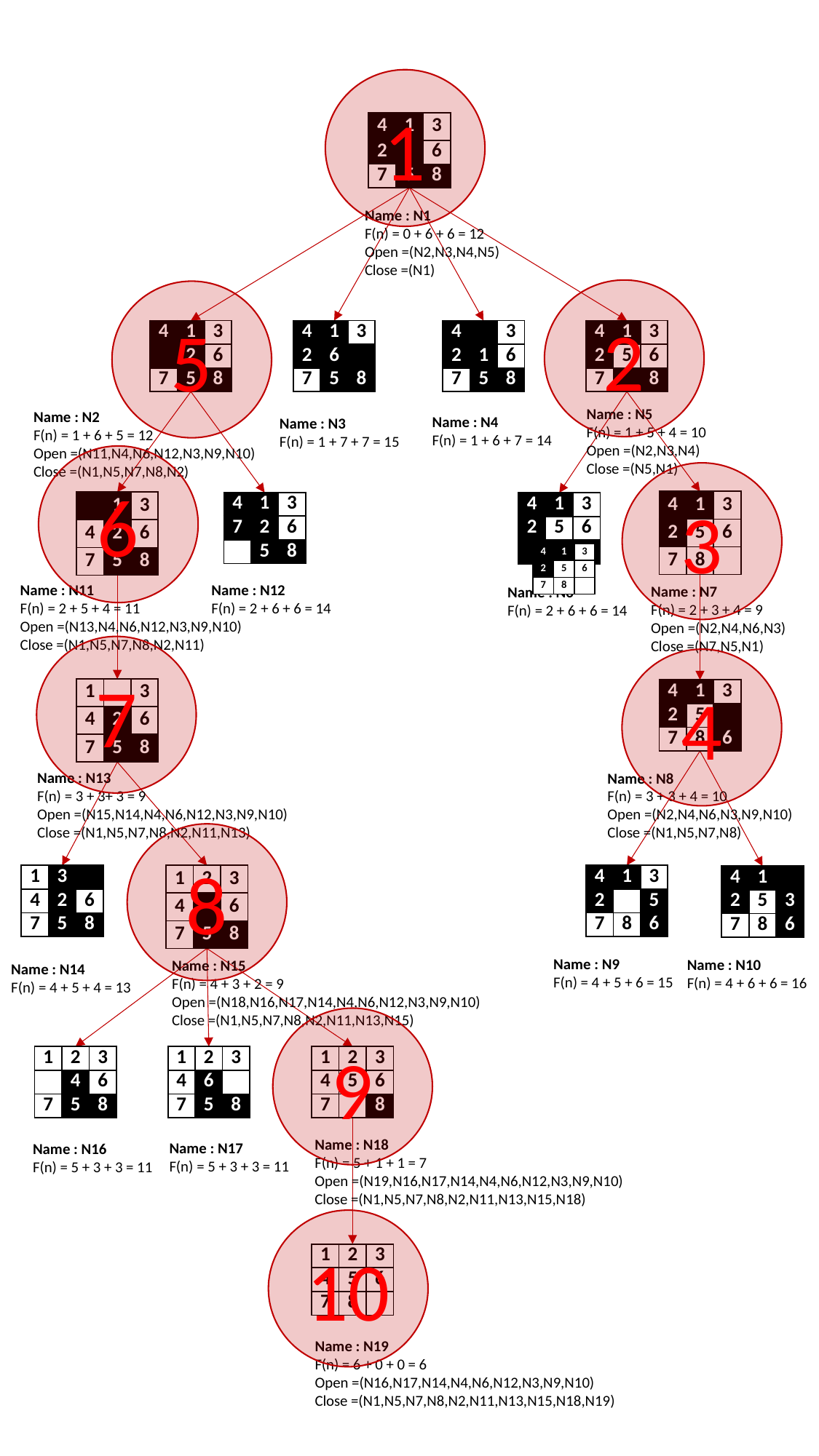

1
| 4 | 1 | 3 |
| --- | --- | --- |
| 2 |  | 6 |
| 7 | 5 | 8 |
Name : N1
F(n) = 0 + 6 + 6 = 12
Open =(N2,N3,N4,N5)
Close =(N1)
2
5
| 4 | 1 | 3 |
| --- | --- | --- |
|  | 2 | 6 |
| 7 | 5 | 8 |
| 4 | 1 | 3 |
| --- | --- | --- |
| 2 | 6 |  |
| 7 | 5 | 8 |
| 4 |  | 3 |
| --- | --- | --- |
| 2 | 1 | 6 |
| 7 | 5 | 8 |
| 4 | 1 | 3 |
| --- | --- | --- |
| 2 | 5 | 6 |
| 7 |  | 8 |
Name : N5
F(n) = 1 + 5 + 4 = 10
Open =(N2,N3,N4)
Close =(N5,N1)
Name : N2
F(n) = 1 + 6 + 5 = 12
Open =(N11,N4,N6,N12,N3,N9,N10)
Close =(N1,N5,N7,N8,N2)
Name : N4
F(n) = 1 + 6 + 7 = 14

Name : N3
F(n) = 1 + 7 + 7 = 15
6
3
| 4 | 1 | 3 |
| --- | --- | --- |
| 2 | 5 | 6 |
| 7 | 8 |  |
|  | 1 | 3 |
| --- | --- | --- |
| 4 | 2 | 6 |
| 7 | 5 | 8 |
| 4 | 1 | 3 |
| --- | --- | --- |
| 7 | 2 | 6 |
|  | 5 | 8 |
| 4 | 1 | 3 |
| --- | --- | --- |
| 2 | 5 | 6 |
|  | 7 | 8 |
| 4 | 1 | 3 |
| --- | --- | --- |
| 2 | 5 | 6 |
| 7 | 8 |  |
Name : N12
F(n) = 2 + 6 + 6 = 14
Name : N11
F(n) = 2 + 5 + 4 = 11
Open =(N13,N4,N6,N12,N3,N9,N10)
Close =(N1,N5,N7,N8,N2,N11)

Name : N7
F(n) = 2 + 3 + 4 = 9
Open =(N2,N4,N6,N3)
Close =(N7,N5,N1)
Name : N6
F(n) = 2 + 6 + 6 = 14
7
4
| 1 |  | 3 |
| --- | --- | --- |
| 4 | 2 | 6 |
| 7 | 5 | 8 |
| 4 | 1 | 3 |
| --- | --- | --- |
| 2 | 5 |  |
| 7 | 8 | 6 |
Name : N13
F(n) = 3 + 3+ 3 = 9
Open =(N15,N14,N4,N6,N12,N3,N9,N10)
Close =(N1,N5,N7,N8,N2,N11,N13)

Name : N8
F(n) = 3 + 3 + 4 = 10
Open =(N2,N4,N6,N3,N9,N10)
Close =(N1,N5,N7,N8)
8
| 1 | 3 |  |
| --- | --- | --- |
| 4 | 2 | 6 |
| 7 | 5 | 8 |
| 1 | 2 | 3 |
| --- | --- | --- |
| 4 |  | 6 |
| 7 | 5 | 8 |
| 4 | 1 | 3 |
| --- | --- | --- |
| 2 |  | 5 |
| 7 | 8 | 6 |
| 4 | 1 |  |
| --- | --- | --- |
| 2 | 5 | 3 |
| 7 | 8 | 6 |
Name : N9
F(n) = 4 + 5 + 6 = 15
Name : N10
F(n) = 4 + 6 + 6 = 16
Name : N15
F(n) = 4 + 3 + 2 = 9
Open =(N18,N16,N17,N14,N4,N6,N12,N3,N9,N10)
Close =(N1,N5,N7,N8,N2,N11,N13,N15)
Name : N14
F(n) = 4 + 5 + 4 = 13
9
| 1 | 2 | 3 |
| --- | --- | --- |
|  | 4 | 6 |
| 7 | 5 | 8 |
| 1 | 2 | 3 |
| --- | --- | --- |
| 4 | 6 |  |
| 7 | 5 | 8 |
| 1 | 2 | 3 |
| --- | --- | --- |
| 4 | 5 | 6 |
| 7 |  | 8 |
Name : N18
F(n) = 5 + 1 + 1 = 7
Open =(N19,N16,N17,N14,N4,N6,N12,N3,N9,N10)
Close =(N1,N5,N7,N8,N2,N11,N13,N15,N18)

Name : N17
F(n) = 5 + 3 + 3 = 11
Name : N16
F(n) = 5 + 3 + 3 = 11
10
| 1 | 2 | 3 |
| --- | --- | --- |
| 4 | 5 | 6 |
| 7 | 8 |  |
Name : N19
F(n) = 6 + 0 + 0 = 6
Open =(N16,N17,N14,N4,N6,N12,N3,N9,N10)
Close =(N1,N5,N7,N8,N2,N11,N13,N15,N18,N19)